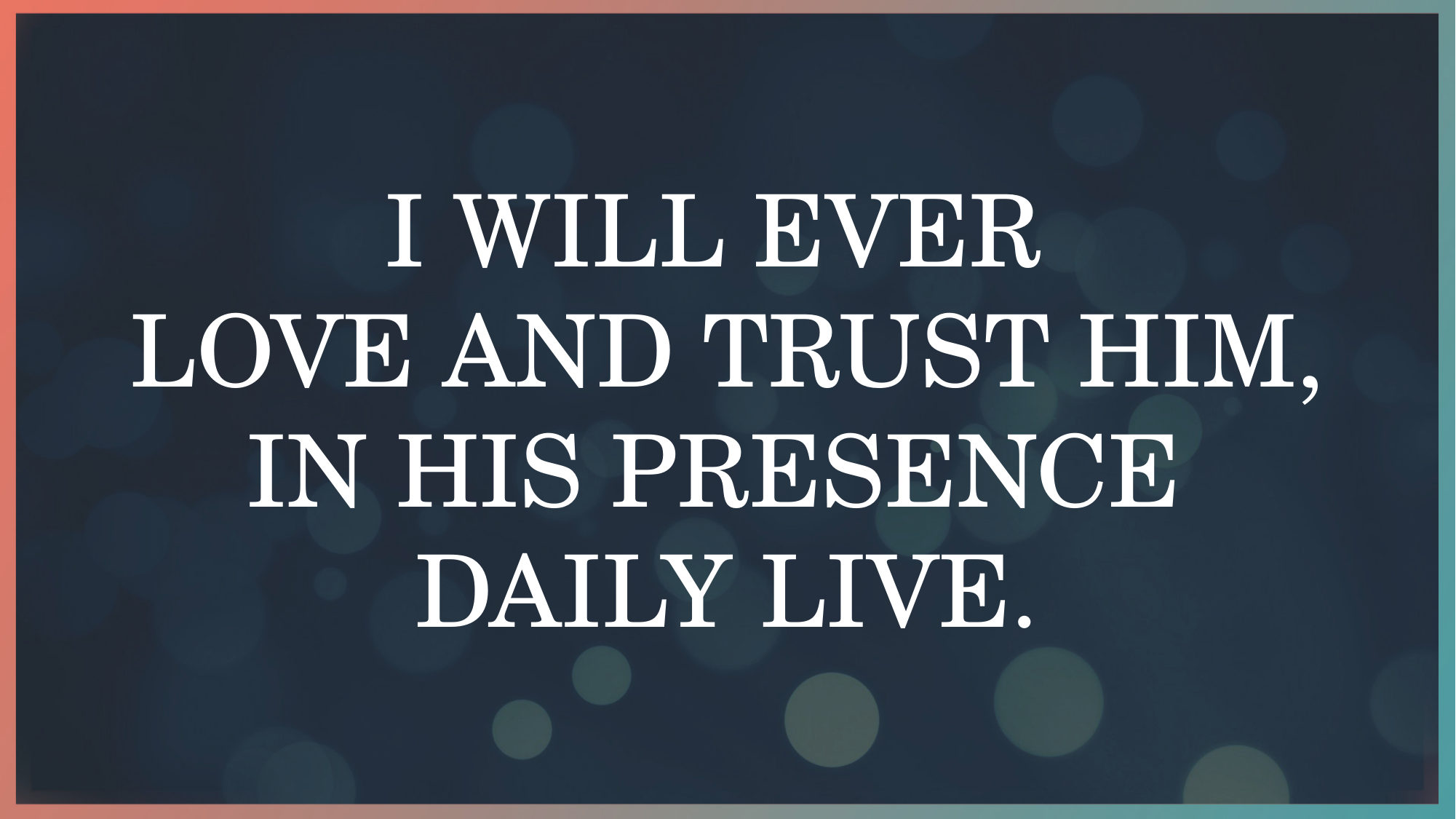

I WILL EVER
LOVE AND TRUST HIM,
IN HIS PRESENCE
DAILY LIVE.